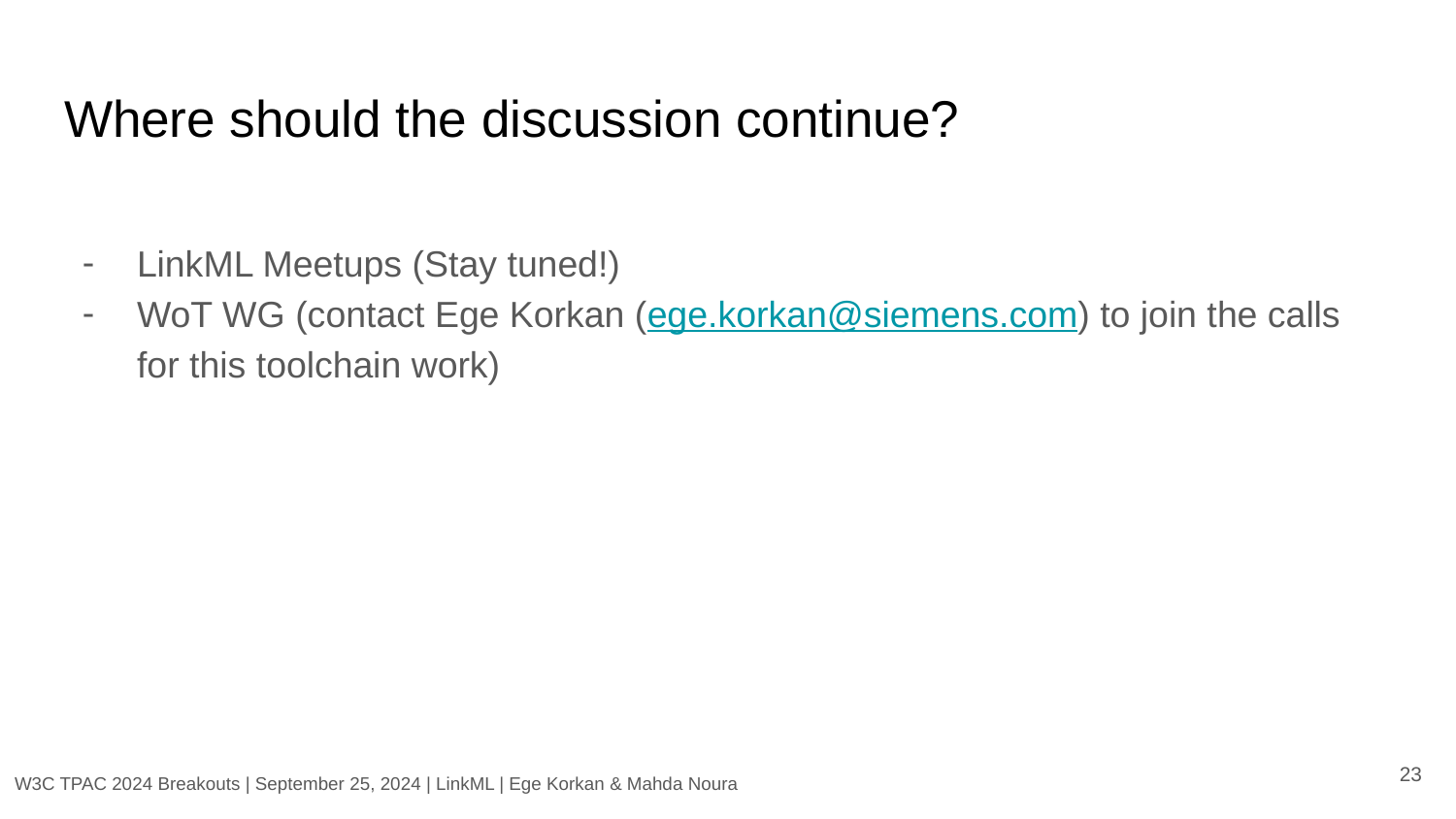

# Where should the discussion continue?
LinkML Meetups (Stay tuned!)
WoT WG (contact Ege Korkan (ege.korkan@siemens.com) to join the calls for this toolchain work)
23